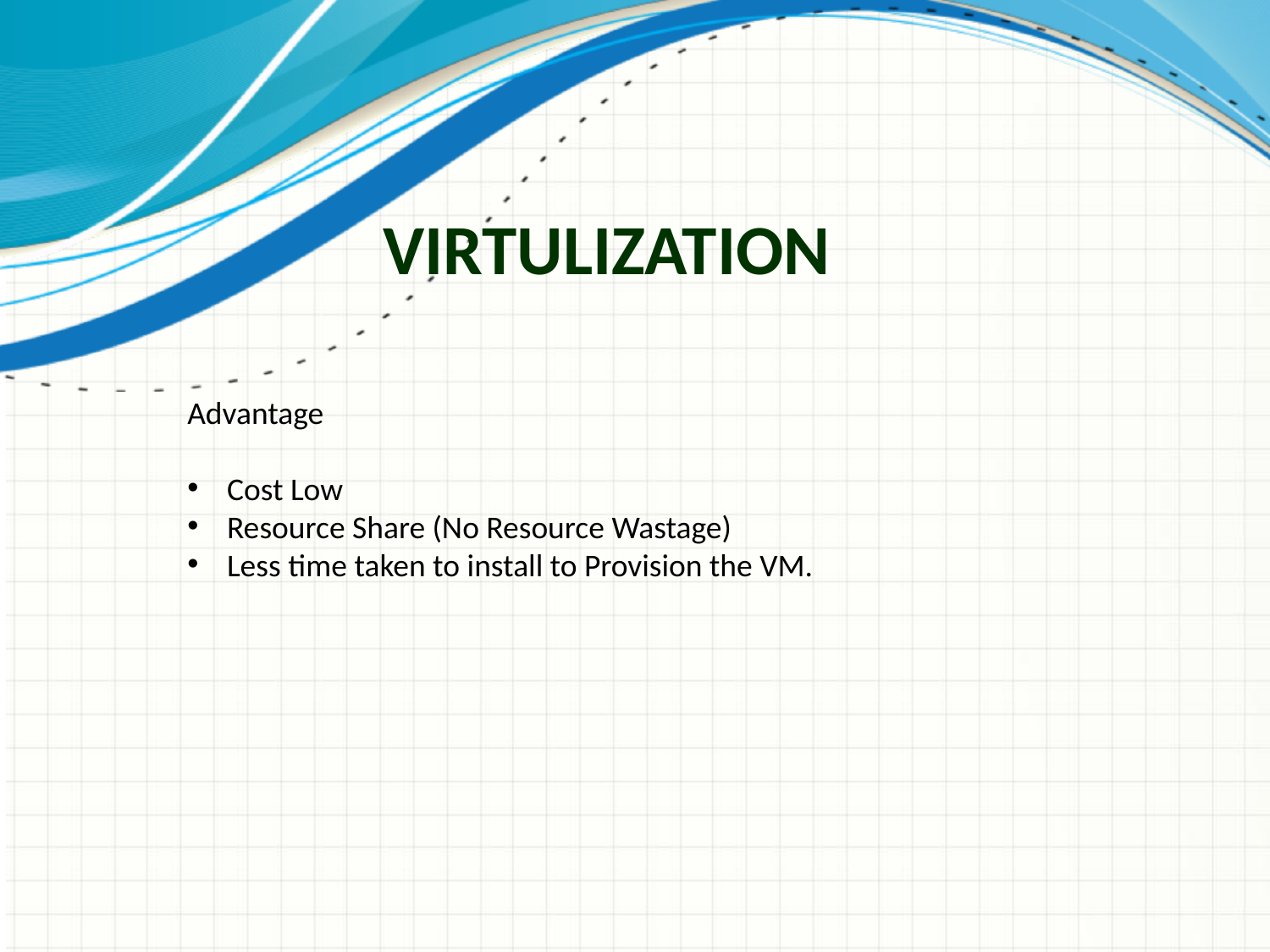

# Virtulization
Advantage

Cost Low
Resource Share (No Resource Wastage)
Less time taken to install to Provision the VM.